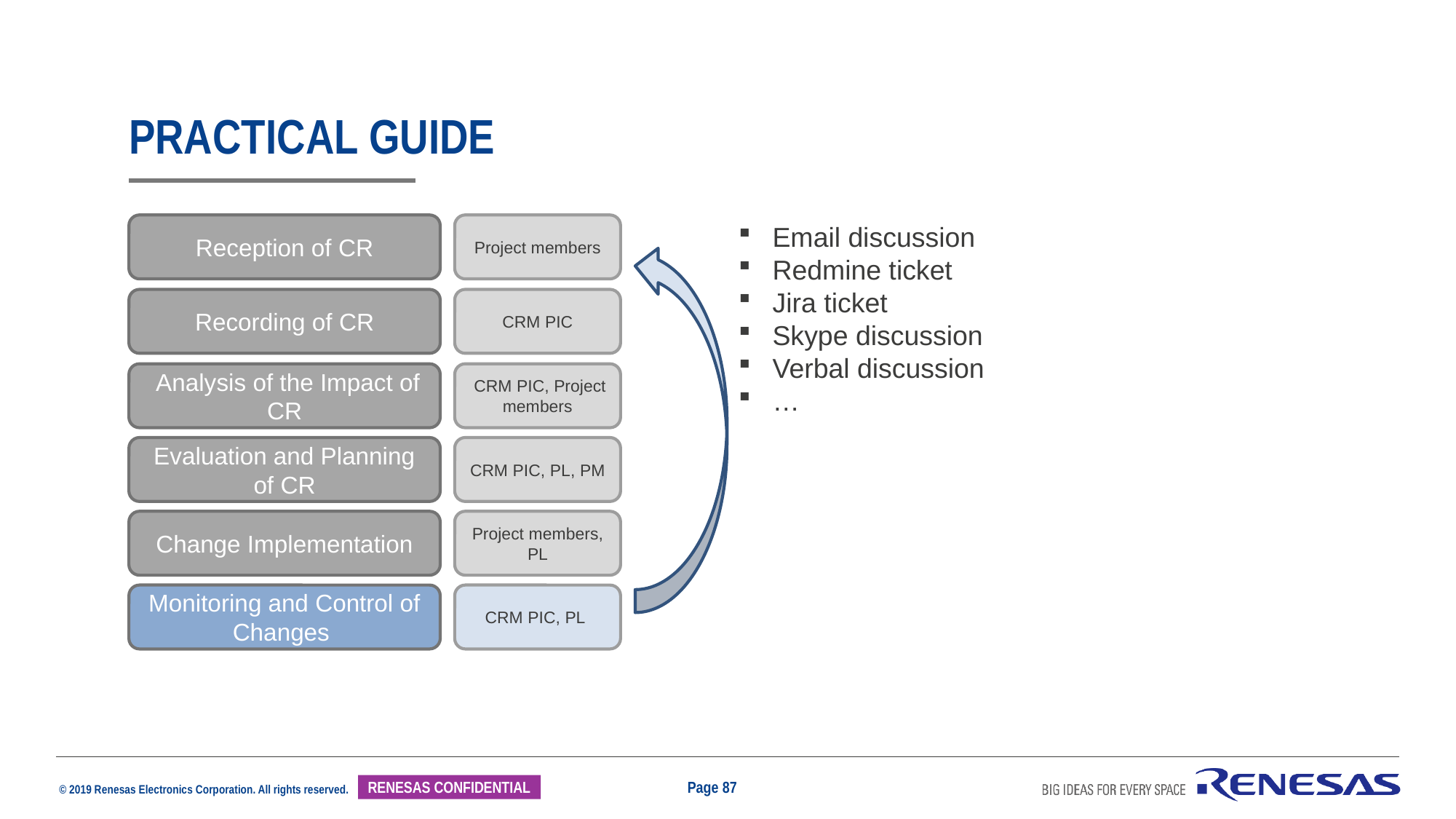

# Practical guide
Reception of CR
Email discussion
Redmine ticket
Jira ticket
Skype discussion
Verbal discussion
…

Project members

Recording of CR
CRM PIC
 Analysis of the Impact of CR
 CRM PIC, Project members
Evaluation and Planning of CR
CRM PIC, PL, PM
Change Implementation
Project members, PL
Monitoring and Control of Changes
CRM PIC, PL
Page 87